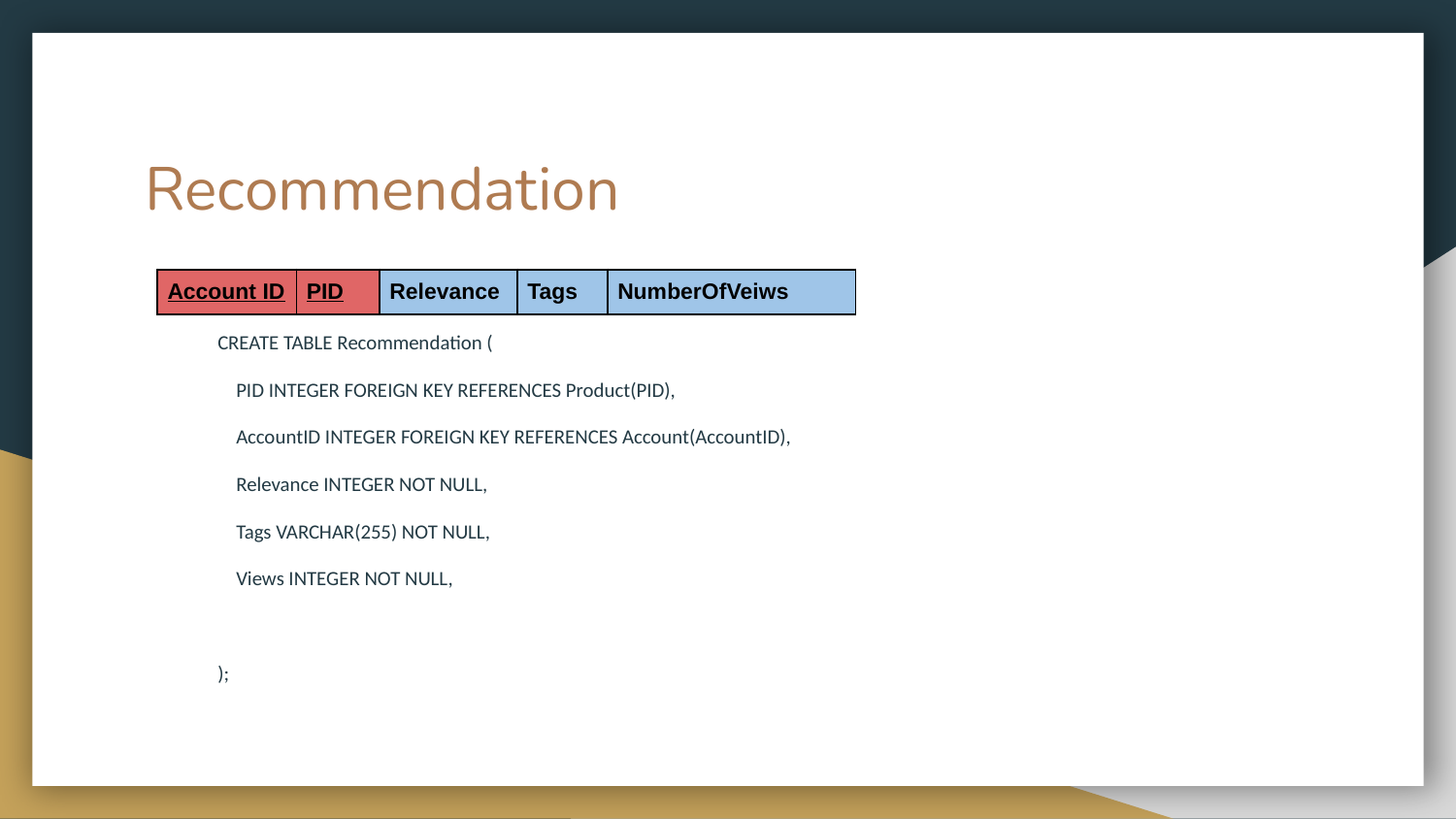

# Recommendation
| Account ID | PID | Relevance | Tags | NumberOfVeiws |
| --- | --- | --- | --- | --- |
CREATE TABLE Recommendation (
    PID INTEGER FOREIGN KEY REFERENCES Product(PID),
    AccountID INTEGER FOREIGN KEY REFERENCES Account(AccountID),
    Relevance INTEGER NOT NULL,
    Tags VARCHAR(255) NOT NULL,
    Views INTEGER NOT NULL,

);